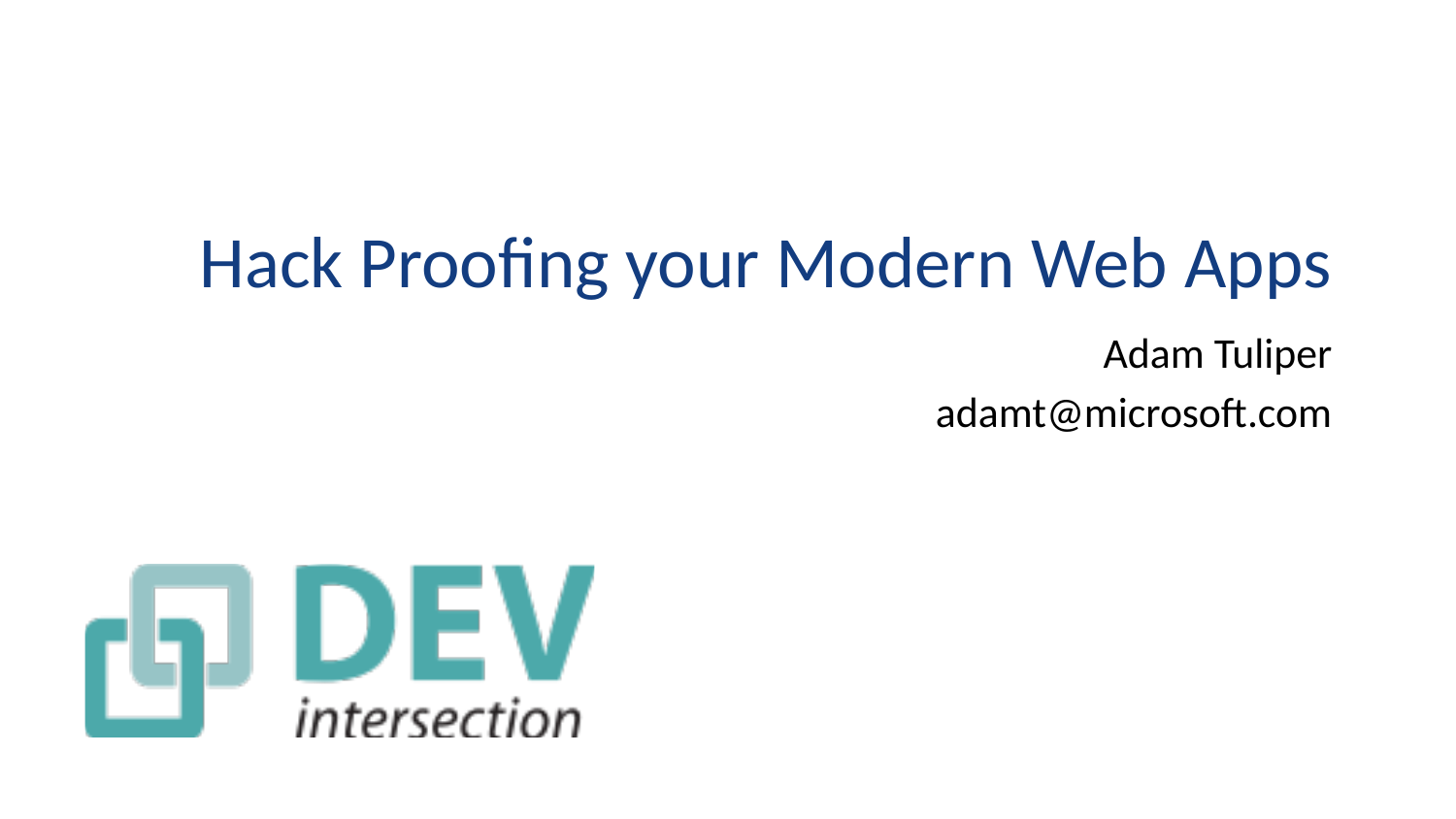

# Hack Proofing your Modern Web Apps
Adam Tuliper
adamt@microsoft.com